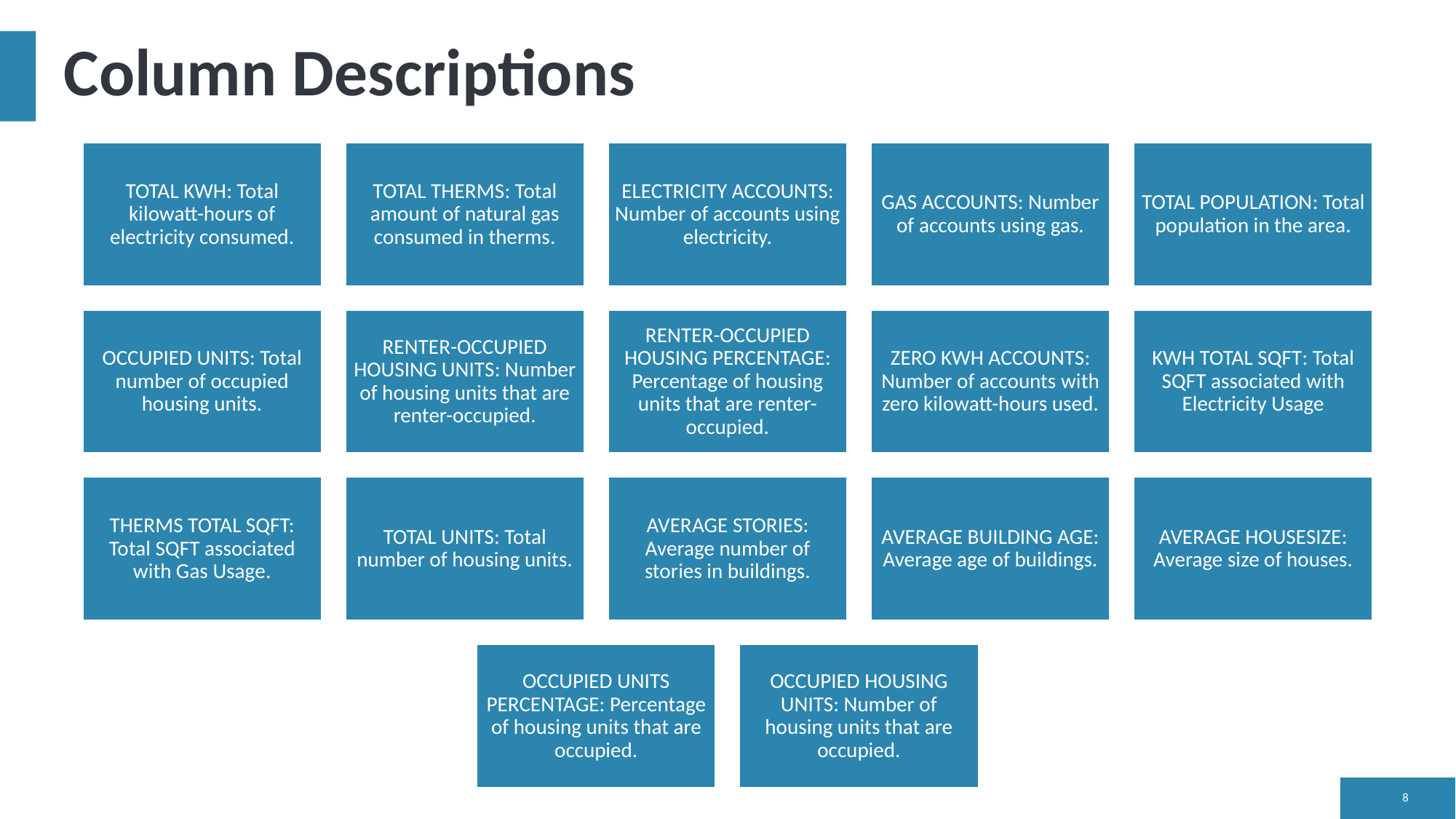

# Column Descriptions
TOTAL KWH: Total kilowatt-hours of electricity consumed.
TOTAL THERMS: Total amount of natural gas consumed in therms.
ELECTRICITY ACCOUNTS: Number of accounts using electricity.
GAS ACCOUNTS: Number of accounts using gas.
TOTAL POPULATION: Total population in the area.
OCCUPIED UNITS: Total number of occupied housing units.
RENTER-OCCUPIED HOUSING UNITS: Number of housing units that are renter-occupied.
RENTER-OCCUPIED HOUSING PERCENTAGE: Percentage of housing units that are renter-occupied.
ZERO KWH ACCOUNTS: Number of accounts with zero kilowatt-hours used.
KWH TOTAL SQFT: Total SQFT associated with Electricity Usage
THERMS TOTAL SQFT: Total SQFT associated with Gas Usage.
TOTAL UNITS: Total number of housing units.
AVERAGE STORIES: Average number of stories in buildings.
AVERAGE BUILDING AGE: Average age of buildings.
AVERAGE HOUSESIZE: Average size of houses.
OCCUPIED UNITS PERCENTAGE: Percentage of housing units that are occupied.
OCCUPIED HOUSING UNITS: Number of housing units that are occupied.
8